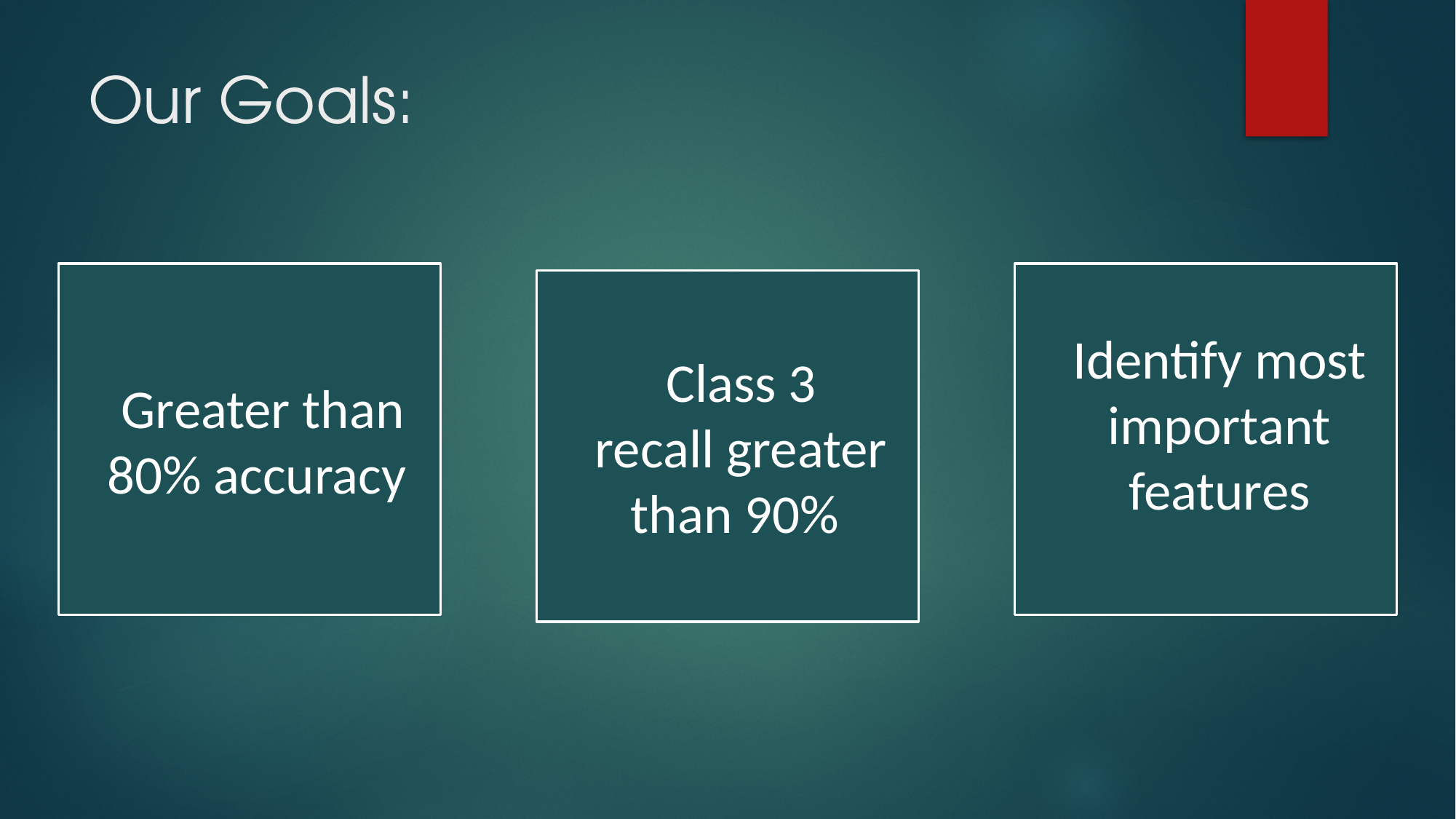

# Our Goals:
Greater than 80% accuracy
Identify most important features

Class 3
recall greater than 90%